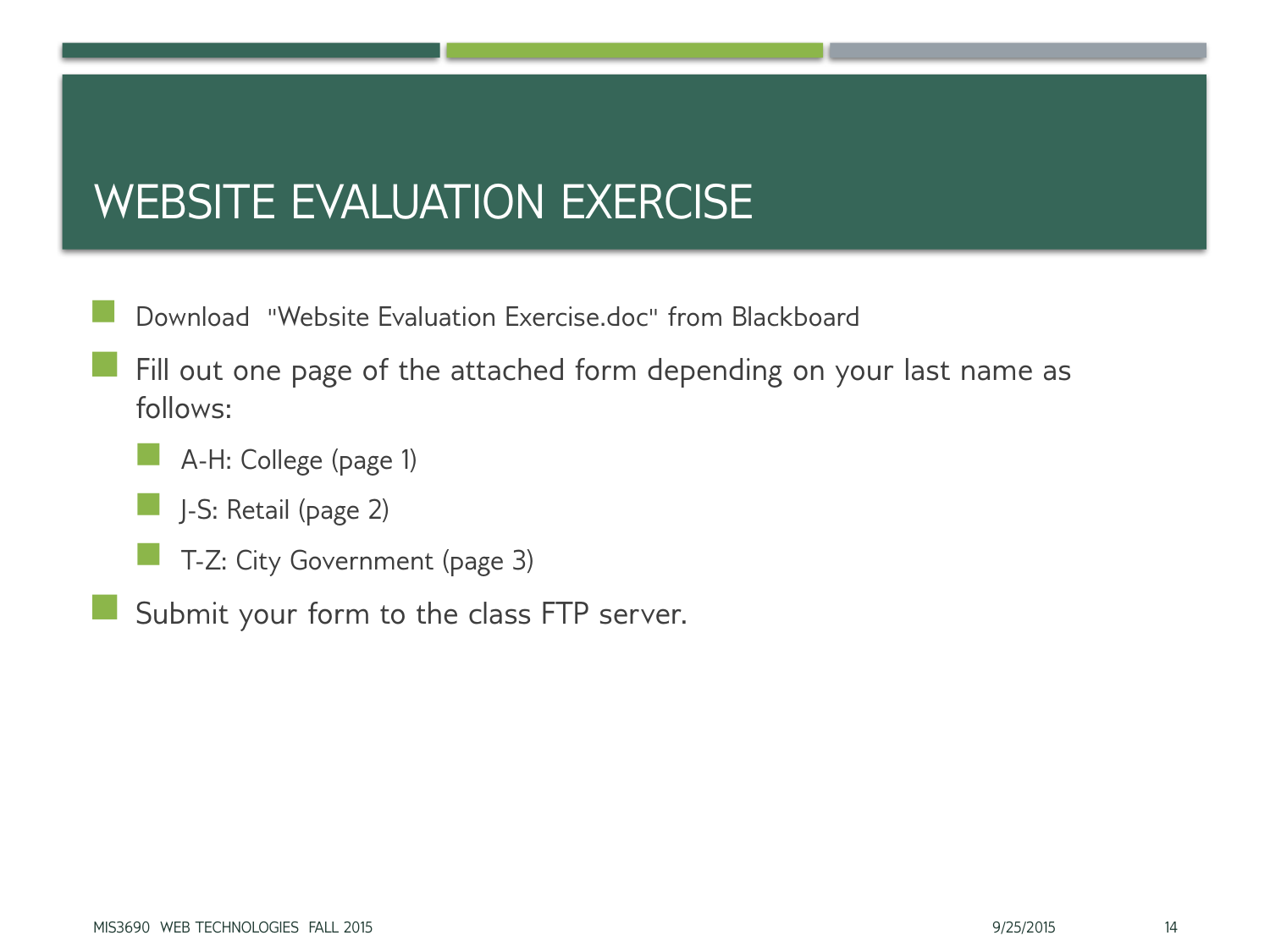

# Website Evaluation Exercise
Download  "Website Evaluation Exercise.doc" from Blackboard
Fill out one page of the attached form depending on your last name as follows:
A-H: College (page 1)
J-S: Retail (page 2)
T-Z: City Government (page 3)
Submit your form to the class FTP server.
MIS3690  Web Technologies  Fall 2015
9/25/2015
14